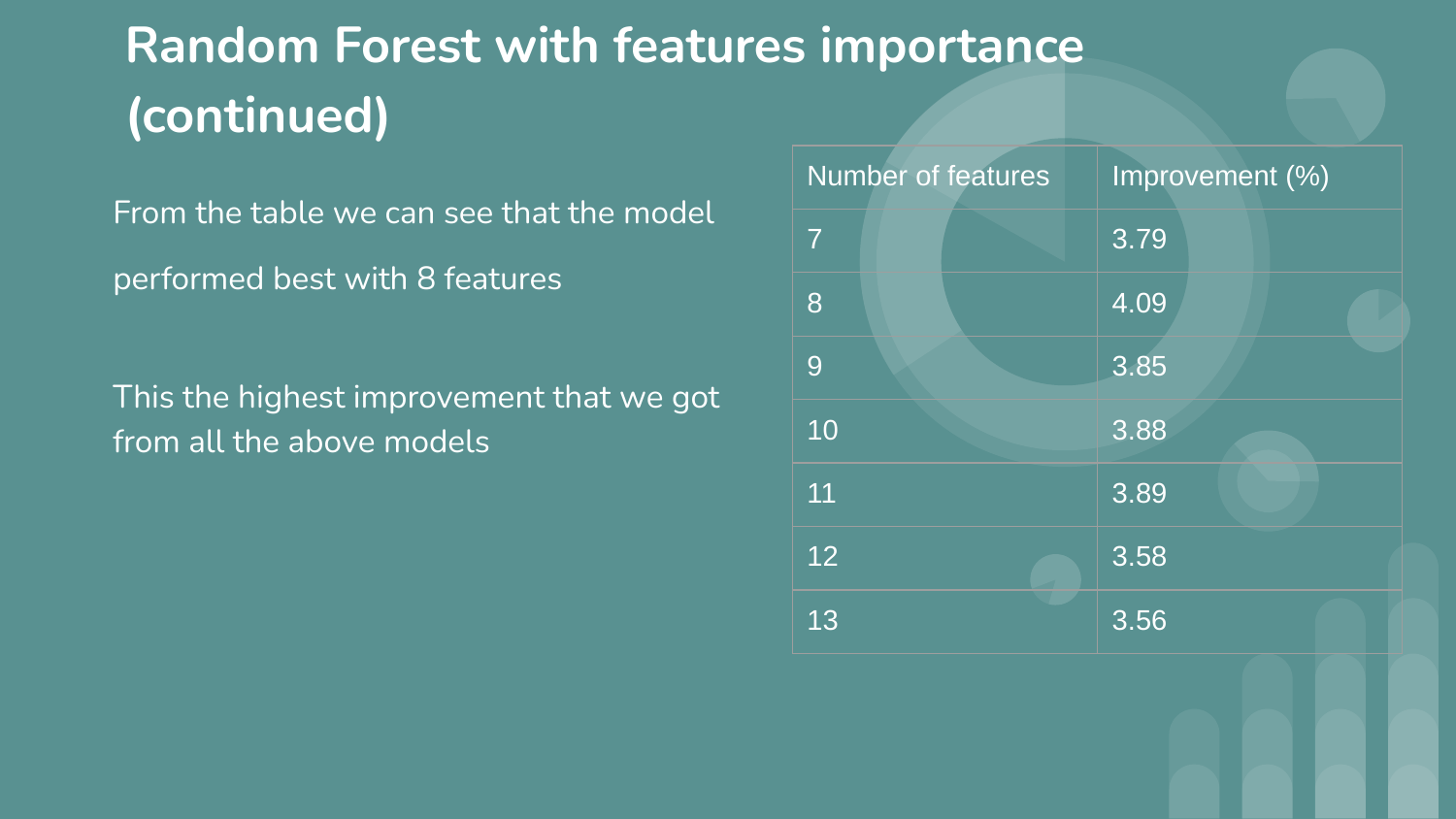

# Random Forest with features importance  (continued)

| Number of features | Improvement (%) |
| --- | --- |
| 7 | 3.79 |
| 8 | 4.09 |
| 9 | 3.85 |
| 10 | 3.88 |
| 11 | 3.89 |
| 12 | 3.58 |
| 13 | 3.56 |
From the table we can see that the model performed best with 8 features

This the highest improvement that we got from all the above models